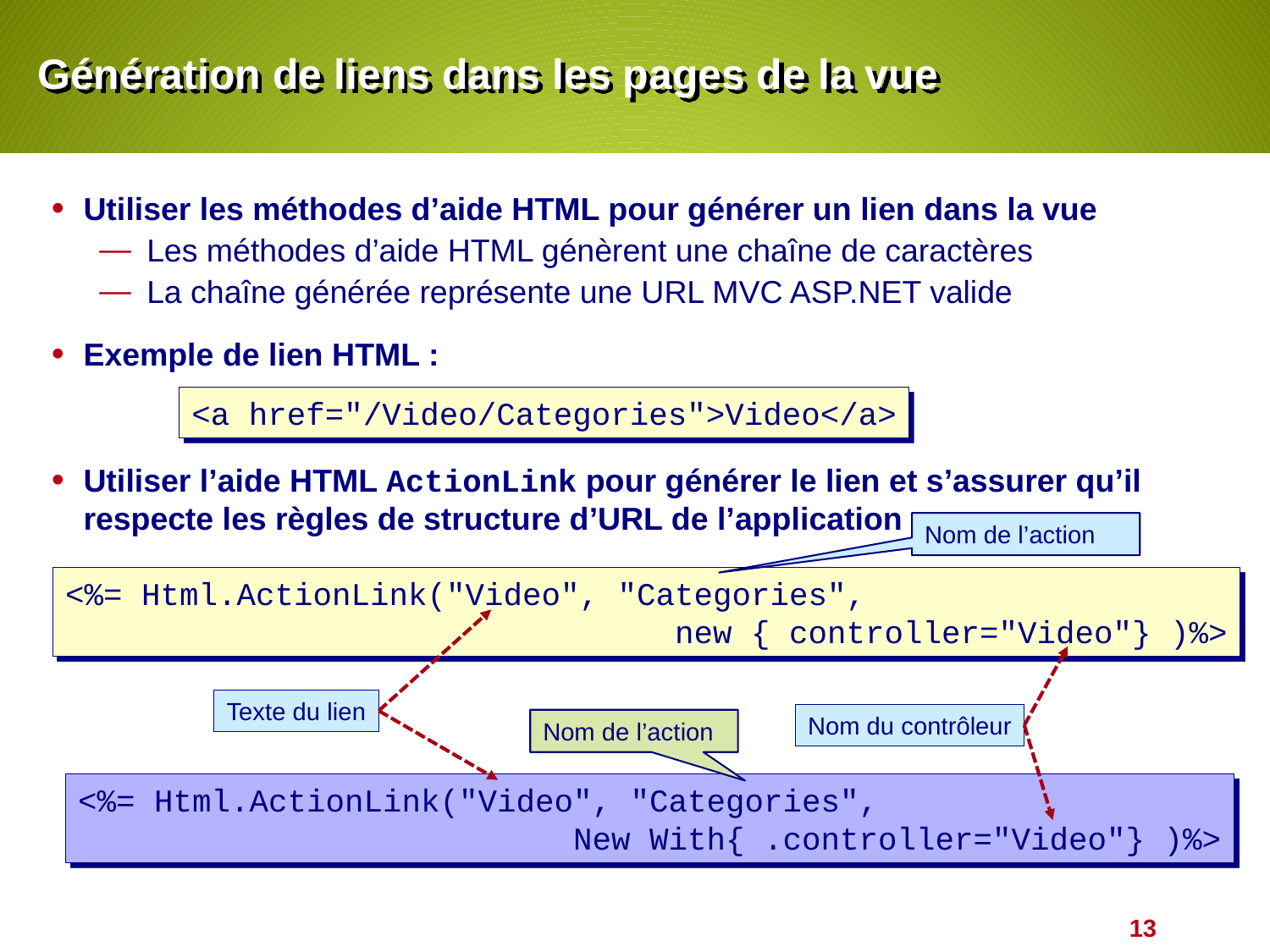

# Génération de liens dans les pages de la vue
Utiliser les méthodes d’aide HTML pour générer un lien dans la vue
Les méthodes d’aide HTML génèrent une chaîne de caractères
La chaîne générée représente une URL MVC ASP.NET valide
Exemple de lien HTML :

Utiliser l’aide HTML ActionLink pour générer le lien et s’assurer qu’il respecte les règles de structure d’URL de l’application
<a href="/Video/Categories">Video</a>
Nom de l’action
<%= Html.ActionLink("Video", "Categories",
                                new { controller="Video"} )%>
Texte du lien
Nom du contrôleur
Nom de l’action
<%= Html.ActionLink("Video", "Categories",
                          New With{ .controller="Video"} )%>